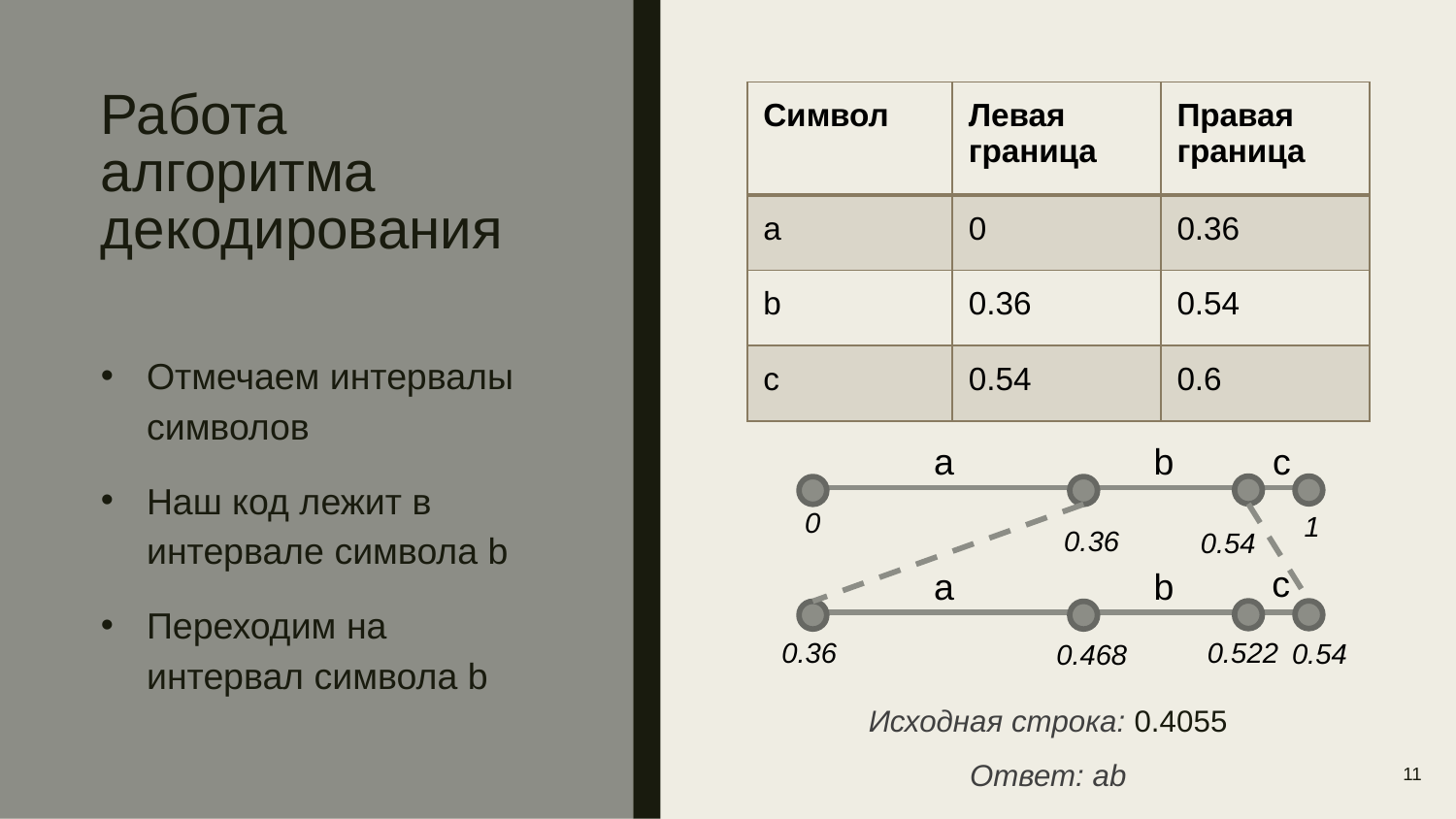

# Работа алгоритма декодирования
| Символ | Левая граница | Правая граница |
| --- | --- | --- |
| a | 0 | 0.36 |
| b | 0.36 | 0.54 |
| c | 0.54 | 0.6 |
Отмечаем интервалы символов
Наш код лежит в интервале символа b
Переходим на интервал символа b

c
a
b

0
1
0.36
0.54
c
a
b

0.36
0.522
0.54
0.468
Исходная строка: 0.4055
11
Ответ: ab